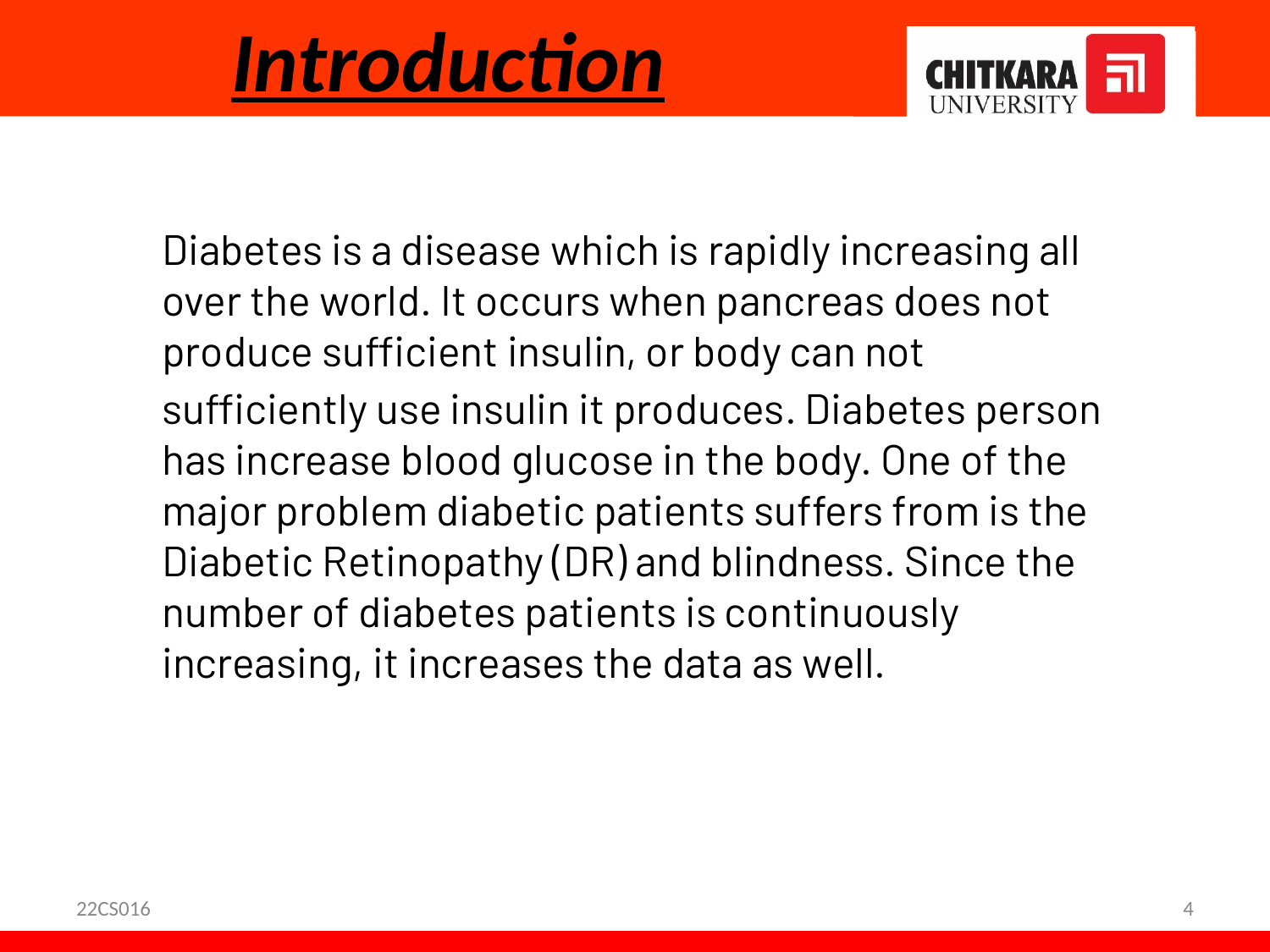

# Introduction
﻿

Diabetes is a disease which is rapidly increasing all over the world. It occurs when pancreas does not produce sufficient insulin, or body can not
sufficiently use insulin it produces. Diabetes person has increase blood glucose in the body. One of the major problem diabetic patients suffers from is the Diabetic Retinopathy (DR) and blindness. Since the number of diabetes patients is continuously increasing, it increases the data as well.
22CS016
4